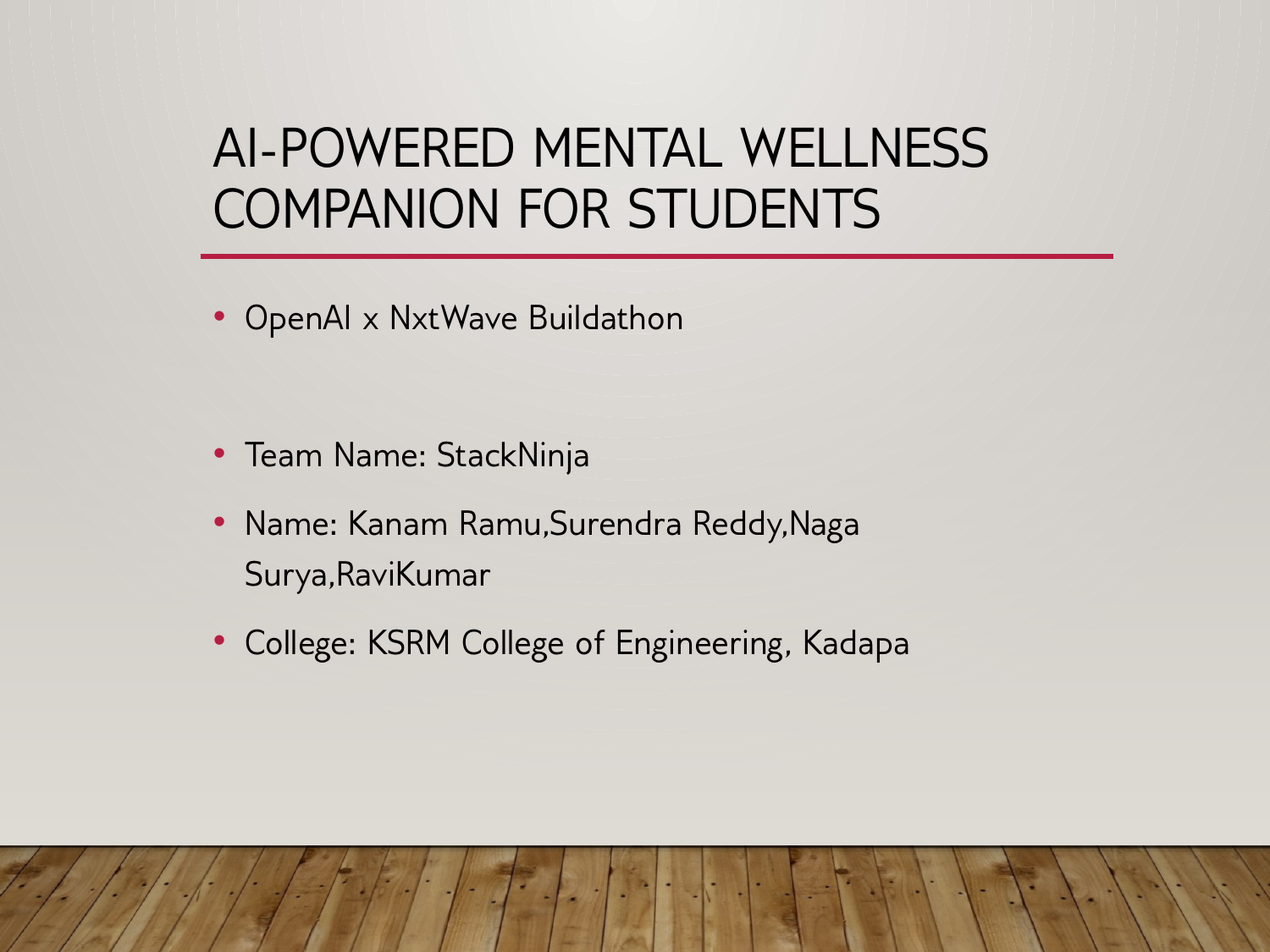

# AI-Powered Mental Wellness Companion for Students
OpenAI x NxtWave Buildathon

Team Name: StackNinja
Name: Kanam Ramu,Surendra Reddy,Naga Surya,RaviKumar
College: KSRM College of Engineering, Kadapa